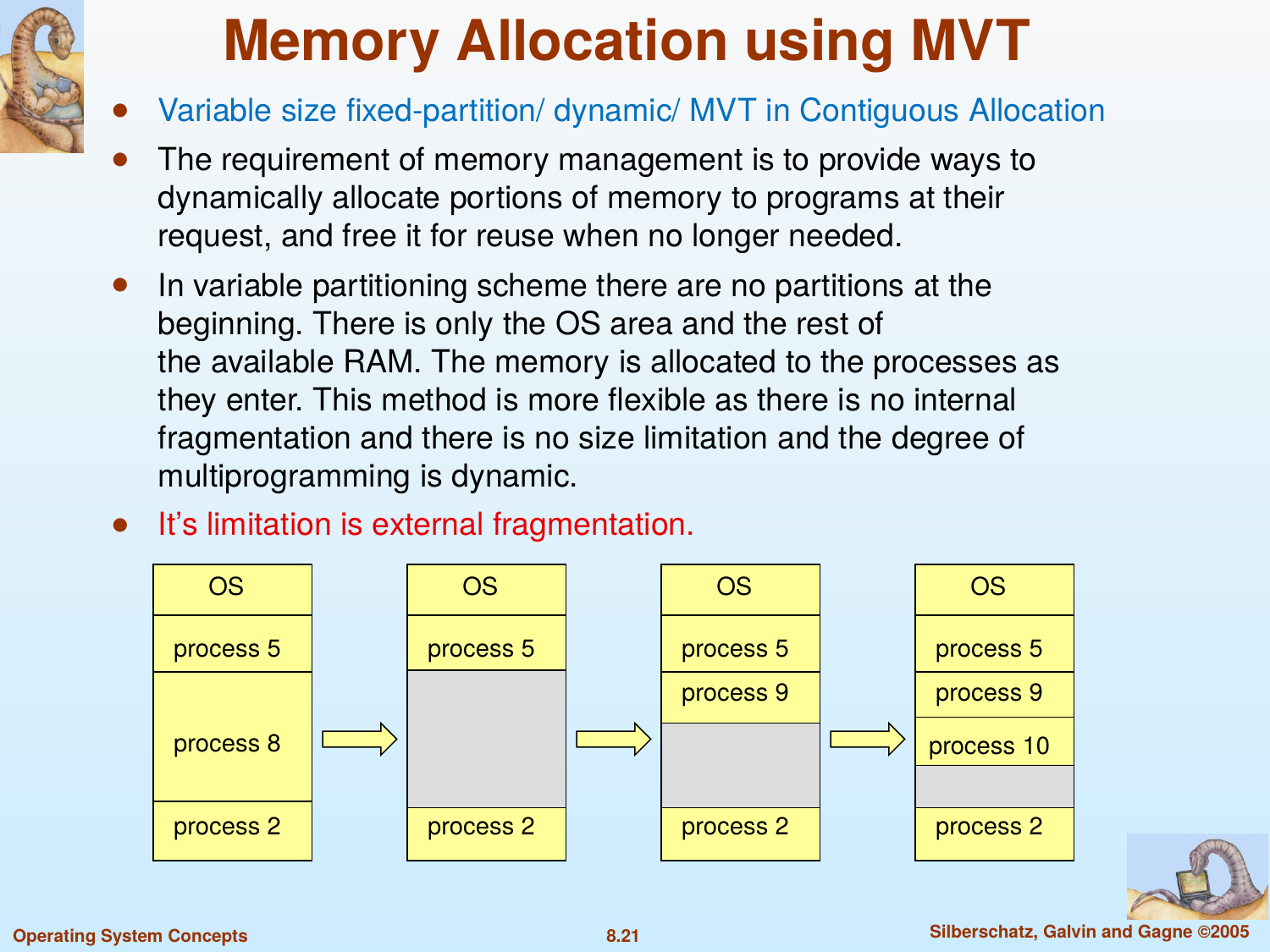

# Memory Allocation using MVT
Variable size fixed-partition/ dynamic/ MVT in Contiguous Allocation
The requirement of memory management is to provide ways to dynamically allocate portions of memory to programs at their request, and free it for reuse when no longer needed.
In variable partitioning scheme there are no partitions at the beginning. There is only the OS area and the rest of the available RAM. The memory is allocated to the processes as they enter. This method is more flexible as there is no internal fragmentation and there is no size limitation and the degree of multiprogramming is dynamic.
It’s limitation is external fragmentation.

OS

OS

OS

OS
process 5
process 5
process 5
process 5

process 9
process 9
process 8

process 10

process 2
process 2
process 2
process 2